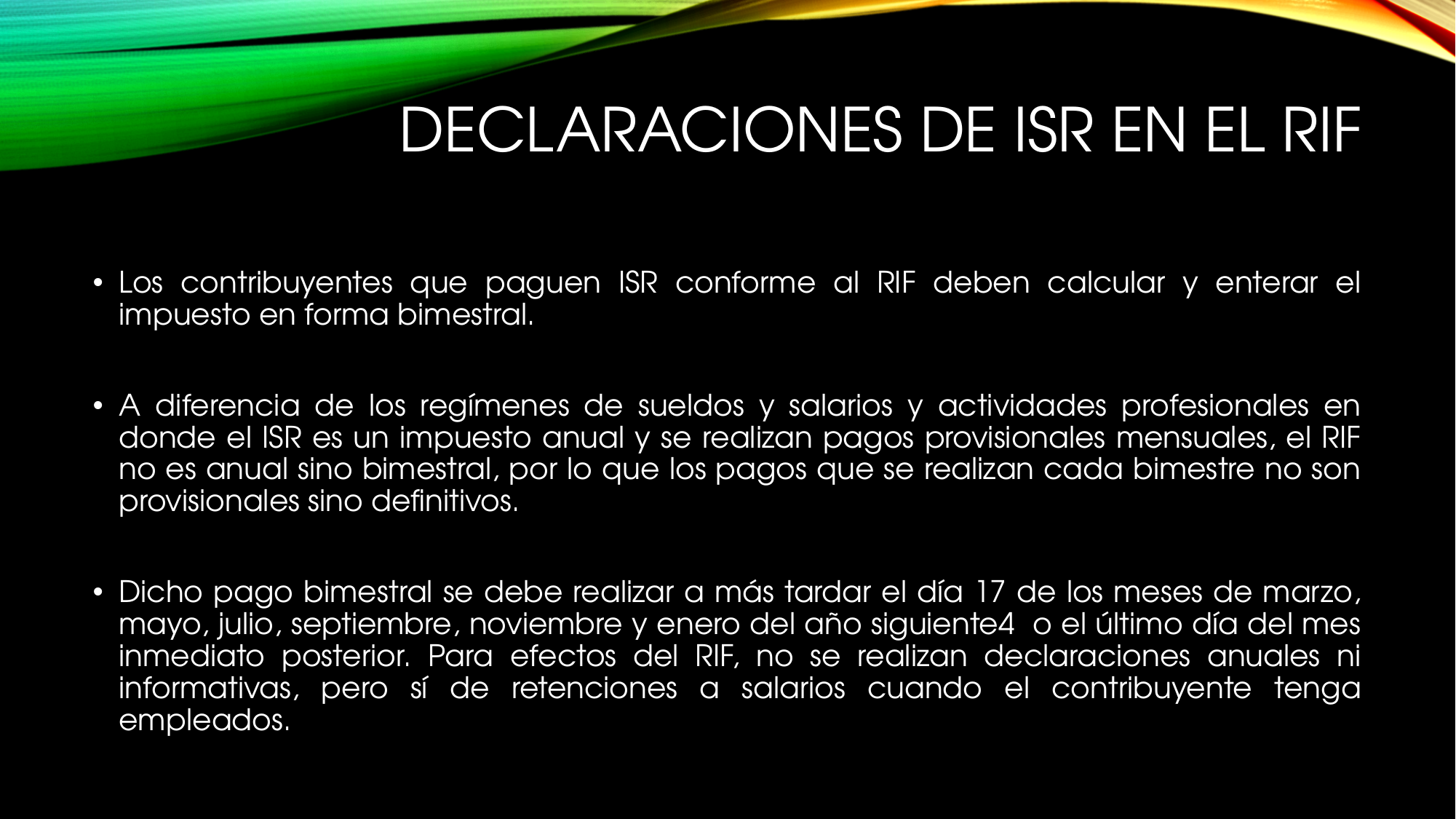

# Declaraciones de ISR en el RIF
Los contribuyentes que paguen ISR conforme al RIF deben calcular y enterar el impuesto en forma bimestral.

A diferencia de los regímenes de sueldos y salarios y actividades profesionales en donde el ISR es un impuesto anual y se realizan pagos provisionales mensuales, el RIF no es anual sino bimestral, por lo que los pagos que se realizan cada bimestre no son provisionales sino definitivos.

Dicho pago bimestral se debe realizar a más tardar el día 17 de los meses de marzo, mayo, julio, septiembre, noviembre y enero del año siguiente4  o el último día del mes inmediato posterior. Para efectos del RIF, no se realizan declaraciones anuales ni informativas, pero sí de retenciones a salarios cuando el contribuyente tenga empleados.